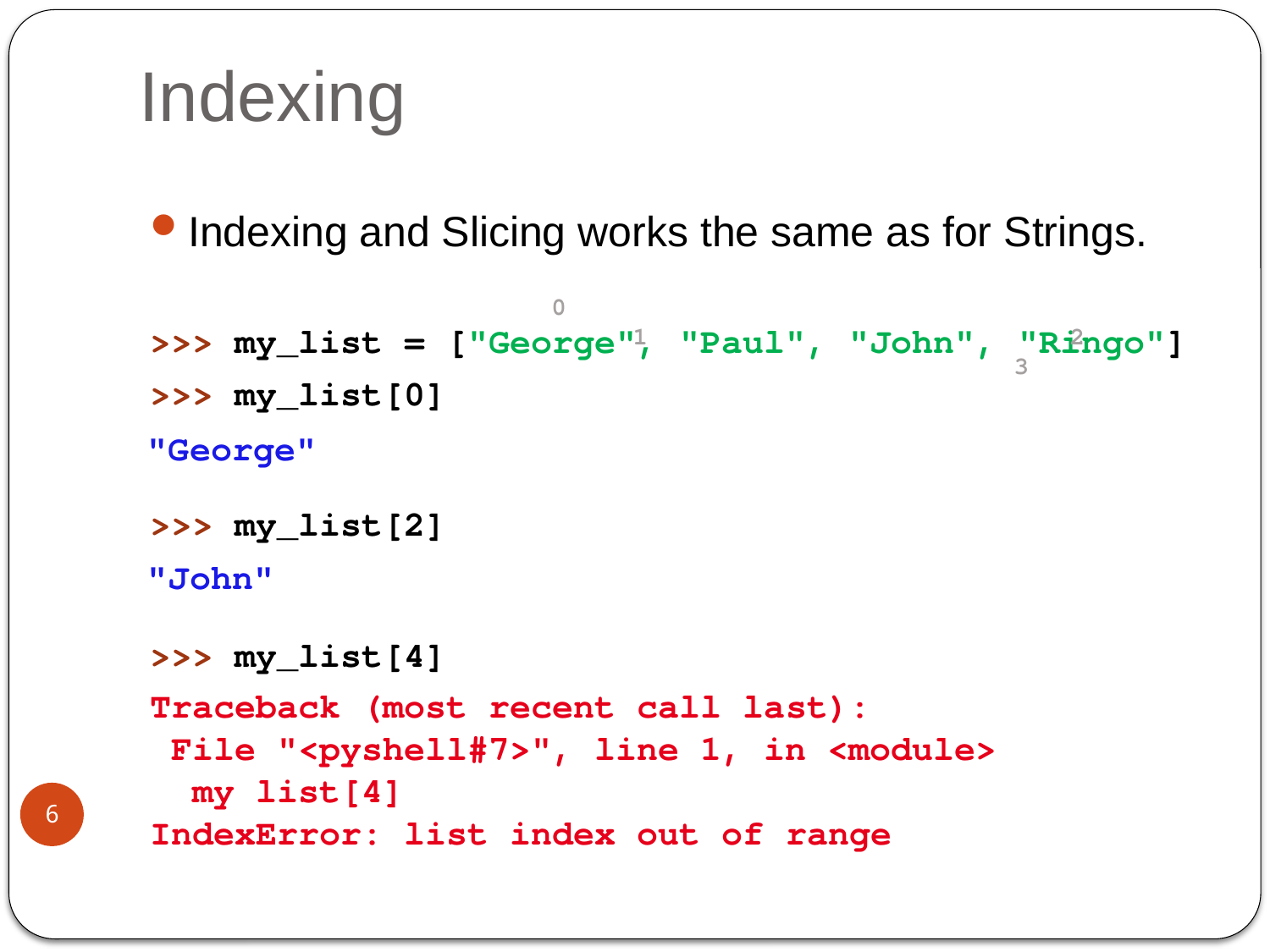

# Indexing
Indexing and Slicing works the same as for Strings.

>>> my_list = ["George", "Paul", "John", "Ringo"]
>>> my_list[0]

>>> my_list[2]

>>> my_list[4]
 0  					1  			  2  				3
"George"
"John"
Traceback (most recent call last):
 File "<pyshell#7>", line 1, in <module>
  my list[4]
IndexError: list index out of range
6